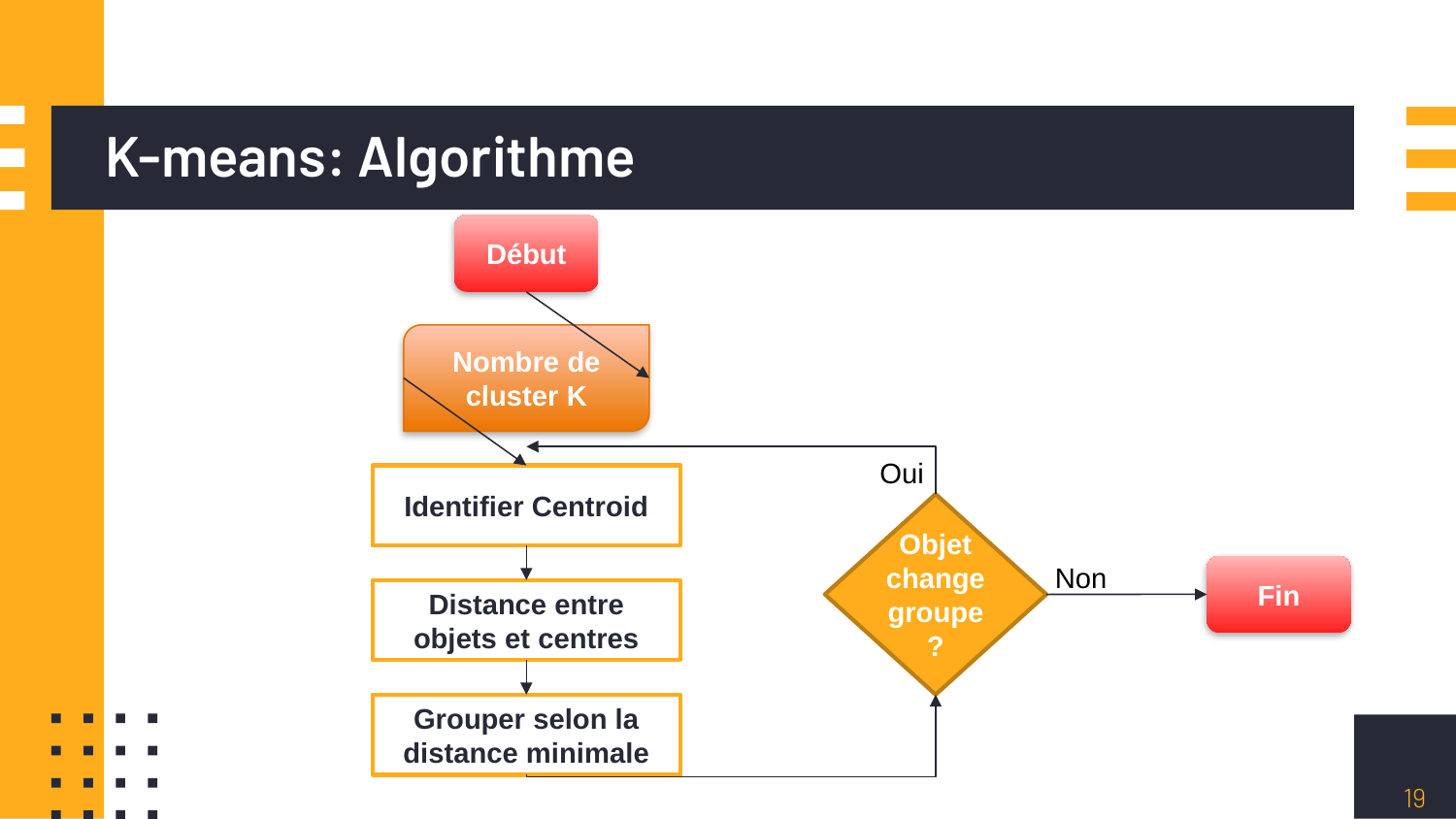

# K-means: Algorithme
Début
Nombre de cluster K
Oui
Identifier Centroid
Objet change groupe ?
Non
Fin
Distance entre objets et centres
Grouper selon la distance minimale
19